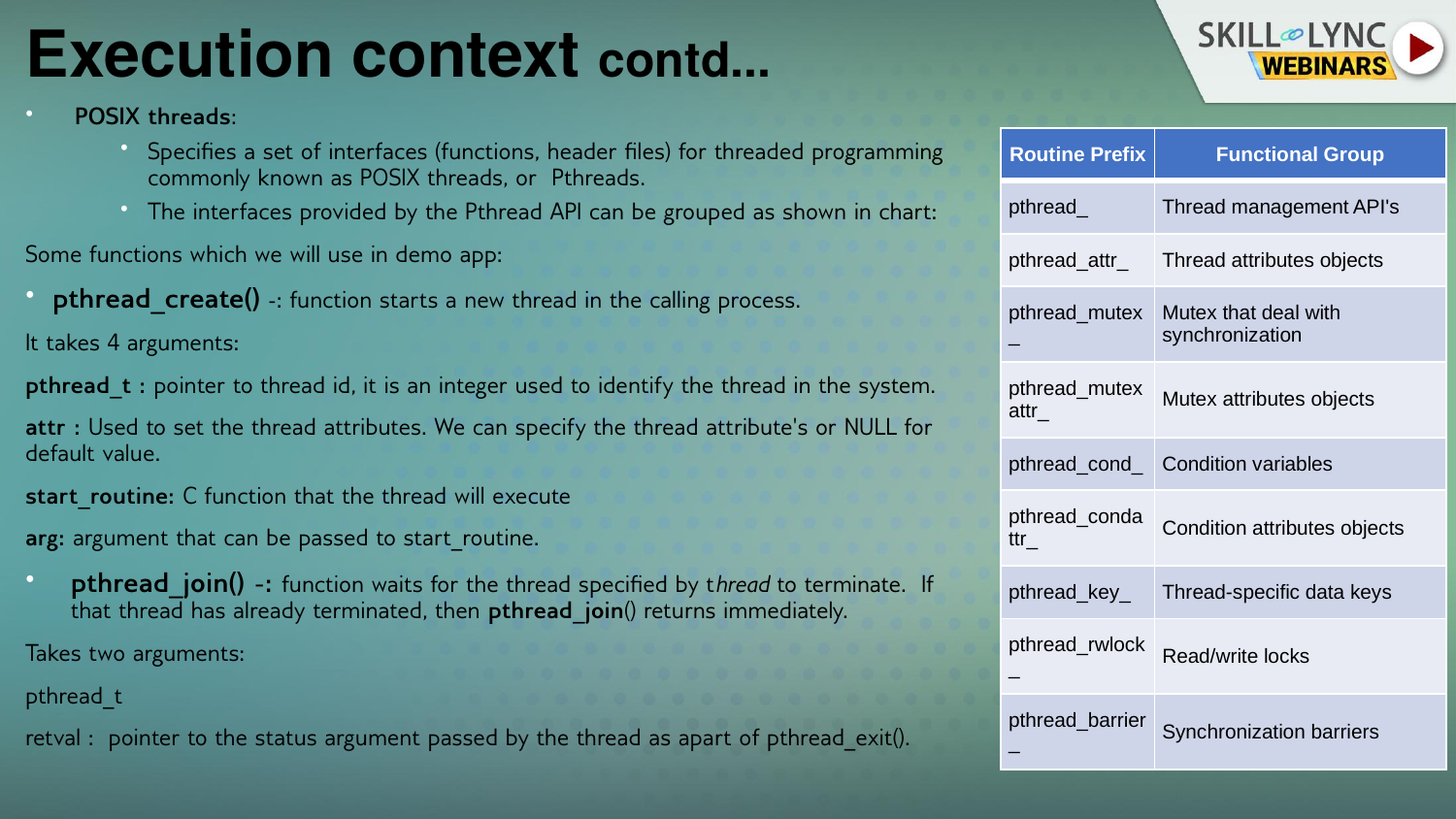

# Execution context contd...
POSIX threads:
Specifies a set of interfaces (functions, header files) for threaded programming commonly known as POSIX threads, or  Pthreads.
The interfaces provided by the Pthread API can be grouped as shown in chart:
Some functions which we will use in demo app:
pthread_create() -: function starts a new thread in the calling process.
It takes 4 arguments:
pthread_t : pointer to thread id, it is an integer used to identify the thread in the system.
attr : Used to set the thread attributes. We can specify the thread attribute's or NULL for default value.
start_routine: C function that the thread will execute
arg: argument that can be passed to start_routine.
pthread_join() -: function waits for the thread specified by thread to terminate.  If that thread has already terminated, then pthread_join() returns immediately.
Takes two arguments:
pthread_t
retval :  pointer to the status argument passed by the thread as apart of pthread_exit().

| Routine Prefix | Functional Group |
| --- | --- |
| pthread\_ | Thread management API's |
| pthread\_attr\_ | Thread attributes objects |
| pthread\_mutex\_ | Mutex that deal with synchronization |
| pthread\_mutexattr\_ | Mutex attributes objects |
| pthread\_cond\_ | Condition variables |
| pthread\_condattr\_ | Condition attributes objects |
| pthread\_key\_ | Thread-specific data keys |
| pthread\_rwlock\_ | Read/write locks |
| pthread\_barrier\_ | Synchronization barriers |